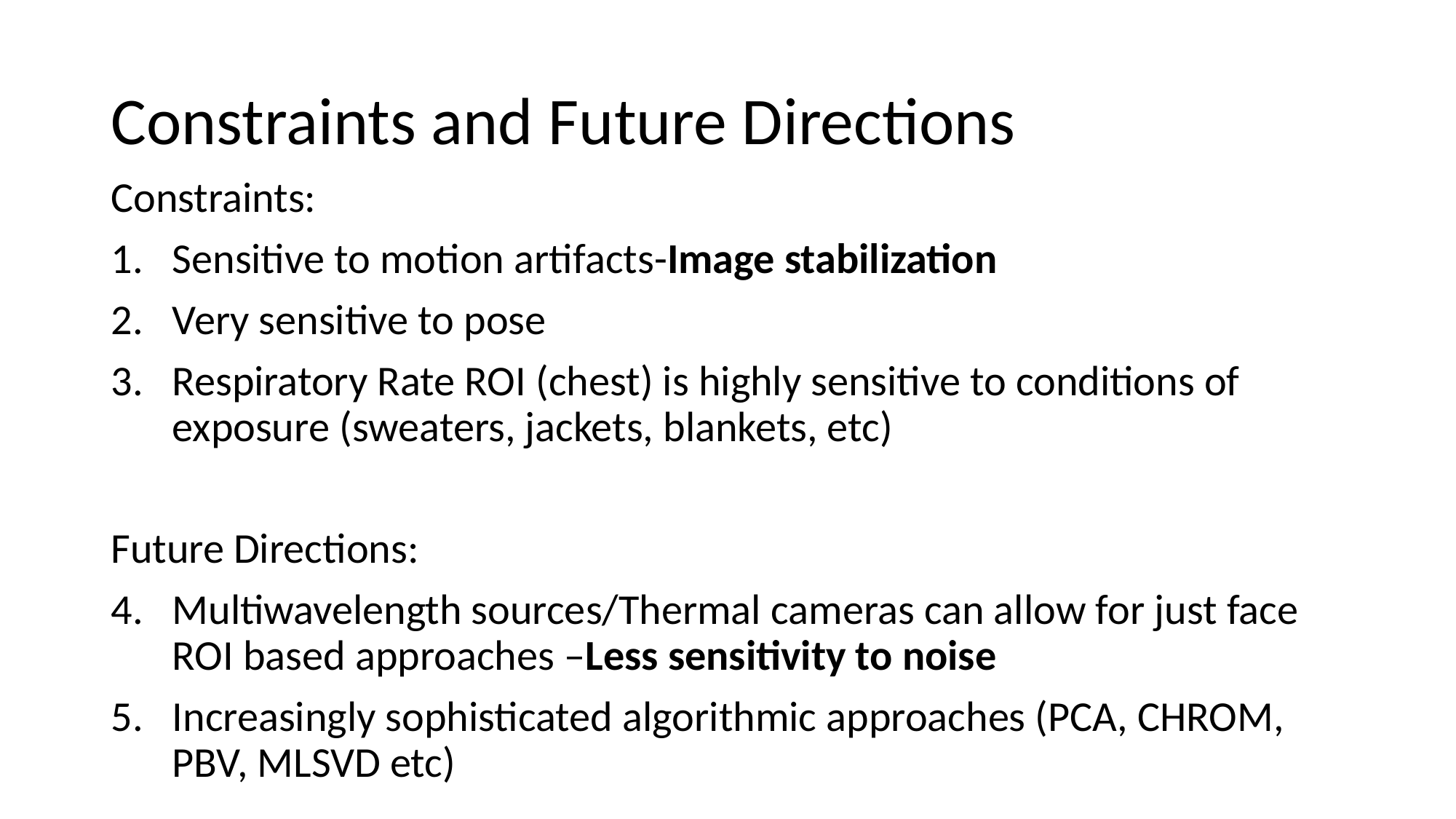

# Constraints and Future Directions
Constraints:
Sensitive to motion artifacts-Image stabilization
Very sensitive to pose
Respiratory Rate ROI (chest) is highly sensitive to conditions of exposure (sweaters, jackets, blankets, etc)

Future Directions:
Multiwavelength sources/Thermal cameras can allow for just face ROI based approaches –Less sensitivity to noise
Increasingly sophisticated algorithmic approaches (PCA, CHROM, PBV, MLSVD etc)